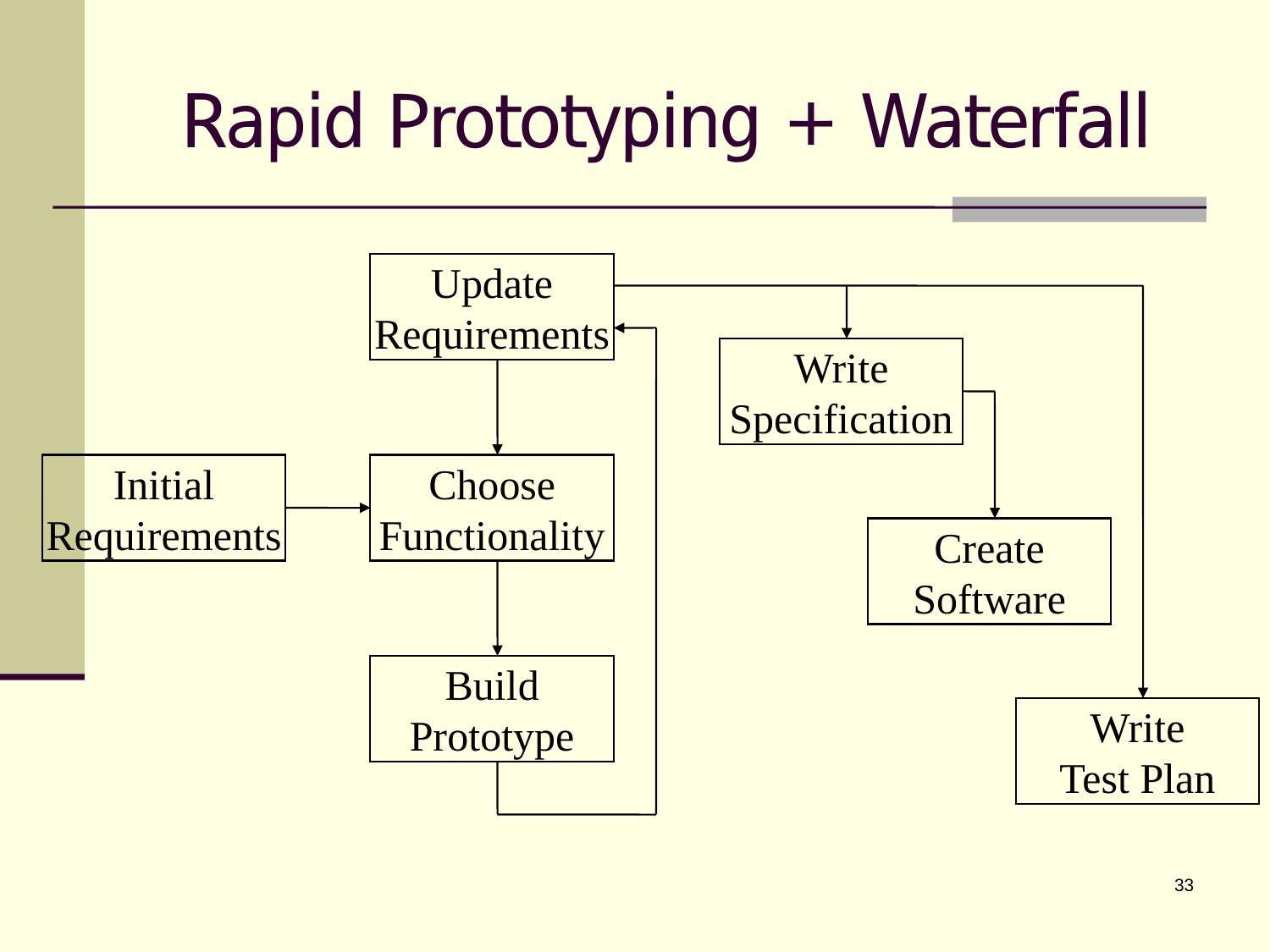

# Rapid Prototyping + Waterfall
Update
Requirements

Write
Specification

Initial
Requirements
Choose
Functionality

Create
Software

Build
Prototype
Write
Test Plan

33